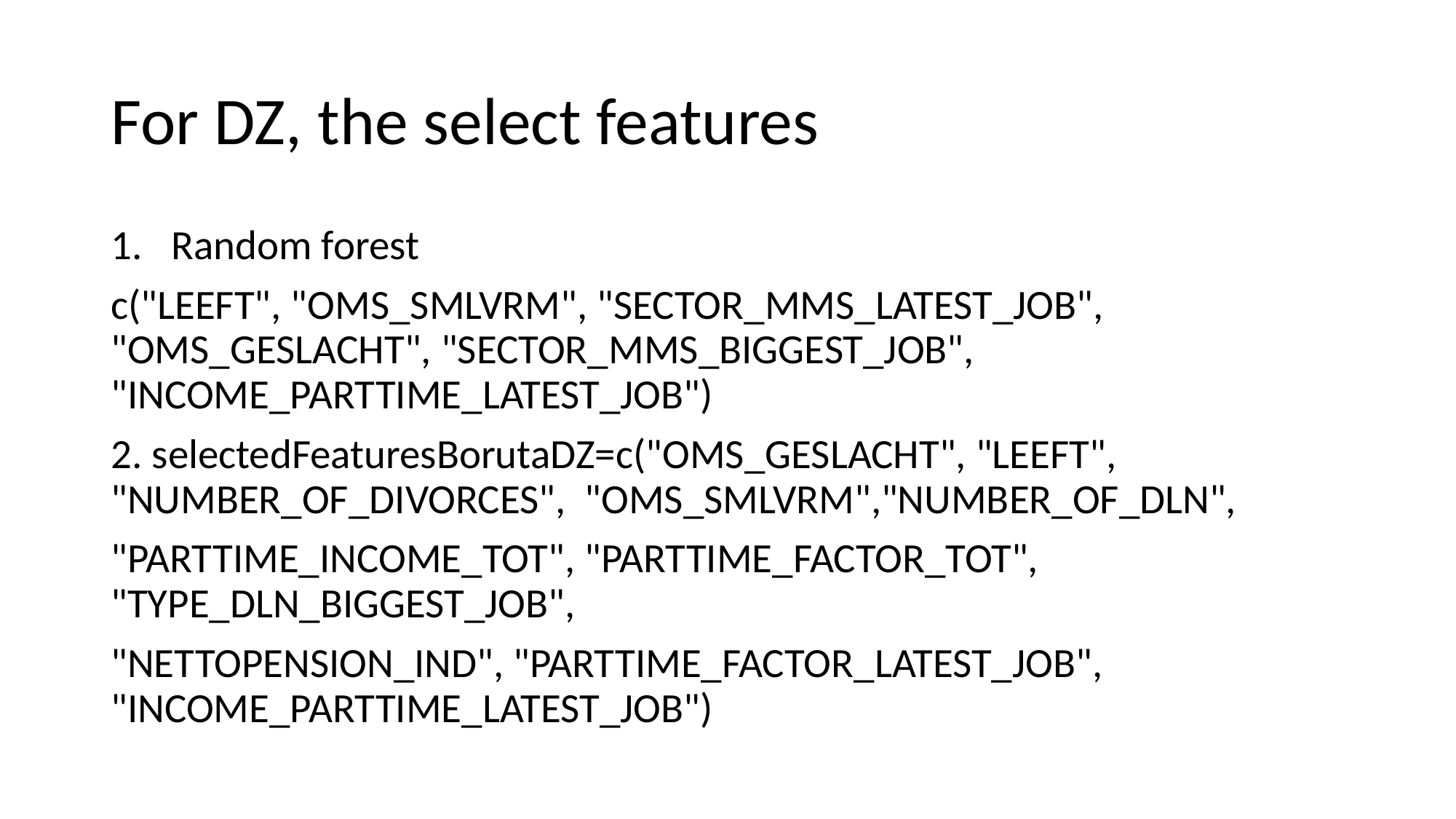

# For DZ, the select features
Random forest
c("LEEFT", "OMS_SMLVRM", "SECTOR_MMS_LATEST_JOB", "OMS_GESLACHT", "SECTOR_MMS_BIGGEST_JOB", "INCOME_PARTTIME_LATEST_JOB")
2. selectedFeaturesBorutaDZ=c("OMS_GESLACHT", "LEEFT", "NUMBER_OF_DIVORCES",  "OMS_SMLVRM","NUMBER_OF_DLN",
"PARTTIME_INCOME_TOT", "PARTTIME_FACTOR_TOT", "TYPE_DLN_BIGGEST_JOB",
"NETTOPENSION_IND", "PARTTIME_FACTOR_LATEST_JOB", "INCOME_PARTTIME_LATEST_JOB")